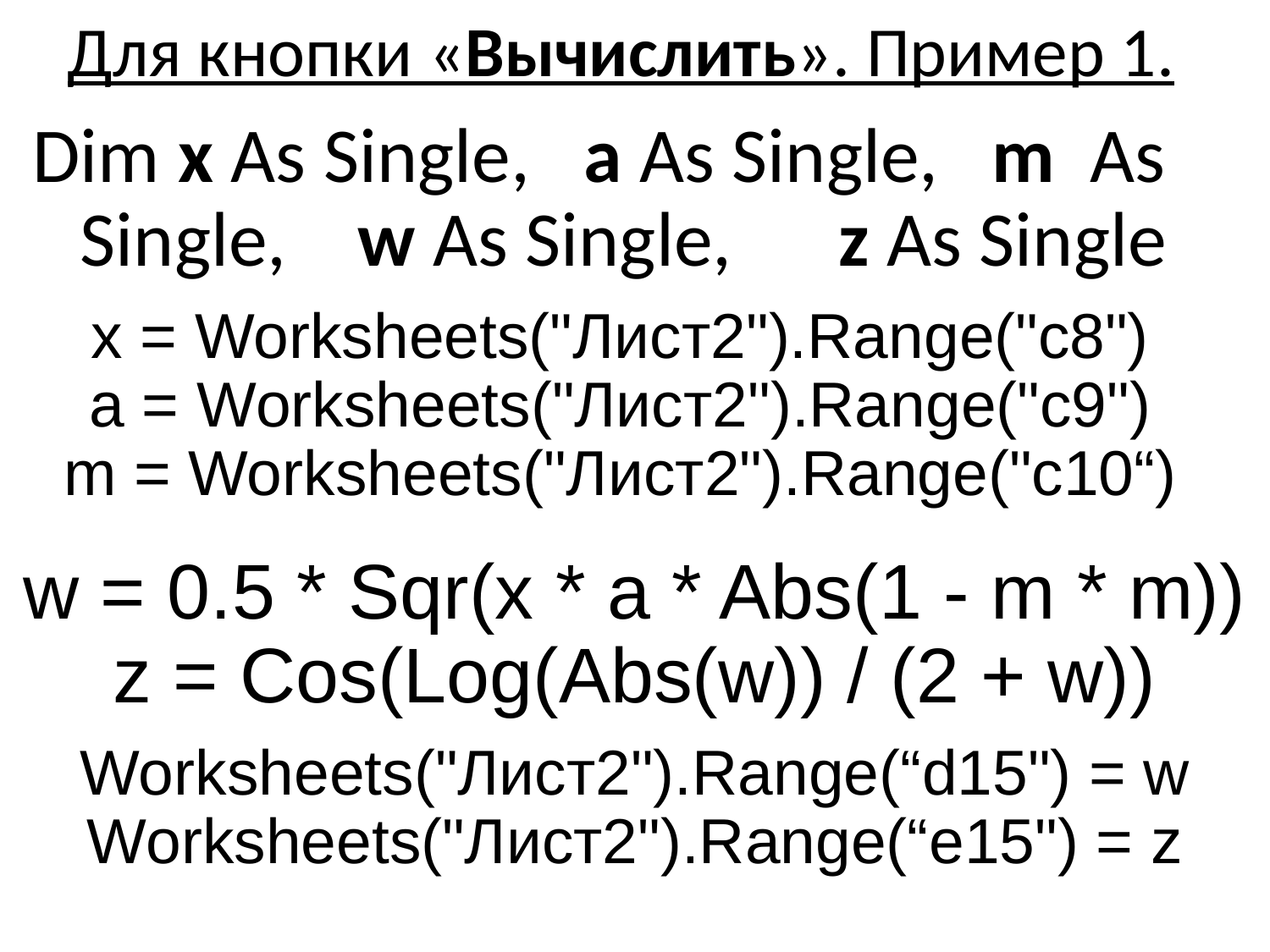

# Для кнопки «Вычислить». Пример 1.
Dim x As Single,   a As Single,   m  As Single,    w As Single,      z As Single

x = Worksheets("Лист2").Range("c8")
a = Worksheets("Лист2").Range("c9")
m = Worksheets("Лист2").Range("c10“)
w = 0.5 * Sqr(x * a * Abs(1 - m * m))
z = Cos(Log(Abs(w)) / (2 + w))

Worksheets("Лист2").Range(“d15") = w
Worksheets("Лист2").Range(“e15") = z